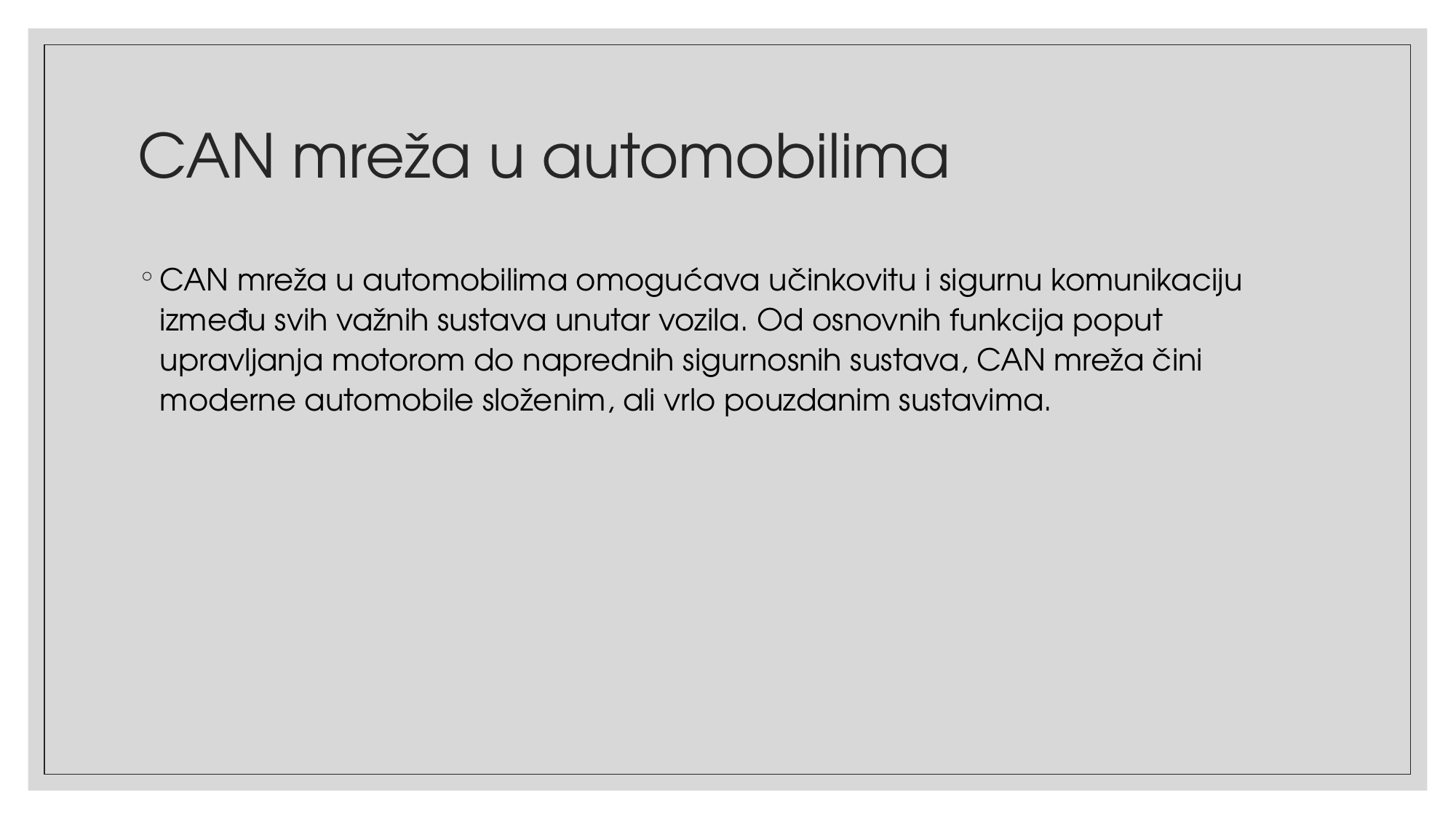

# CAN mreža u automobilima
CAN mreža u automobilima omogućava učinkovitu i sigurnu komunikaciju između svih važnih sustava unutar vozila. Od osnovnih funkcija poput upravljanja motorom do naprednih sigurnosnih sustava, CAN mreža čini moderne automobile složenim, ali vrlo pouzdanim sustavima.